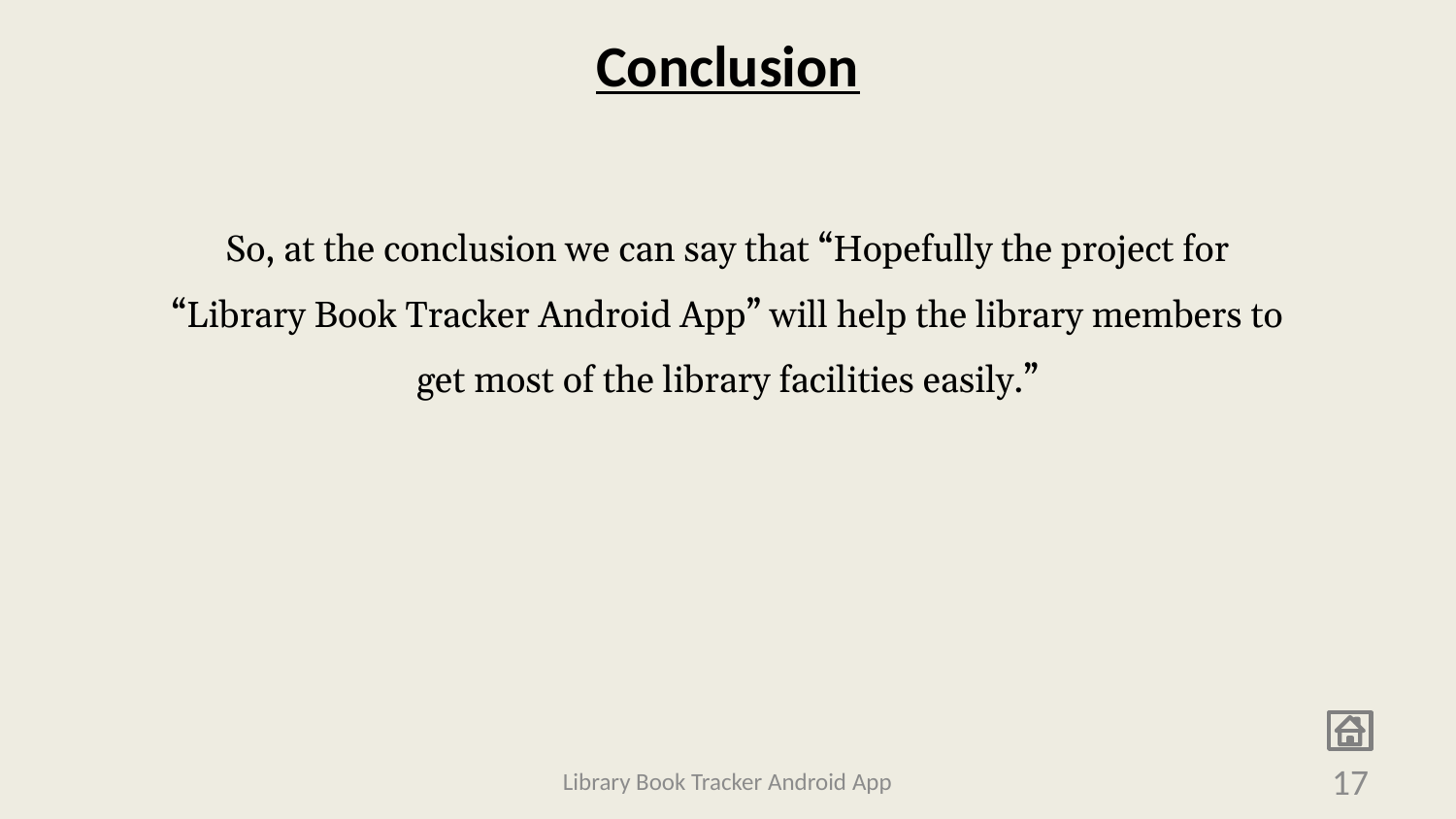

# Conclusion
So, at the conclusion we can say that “Hopefully the project for “Library Book Tracker Android App” will help the library members to get most of the library facilities easily.”

Library Book Tracker Android App
17